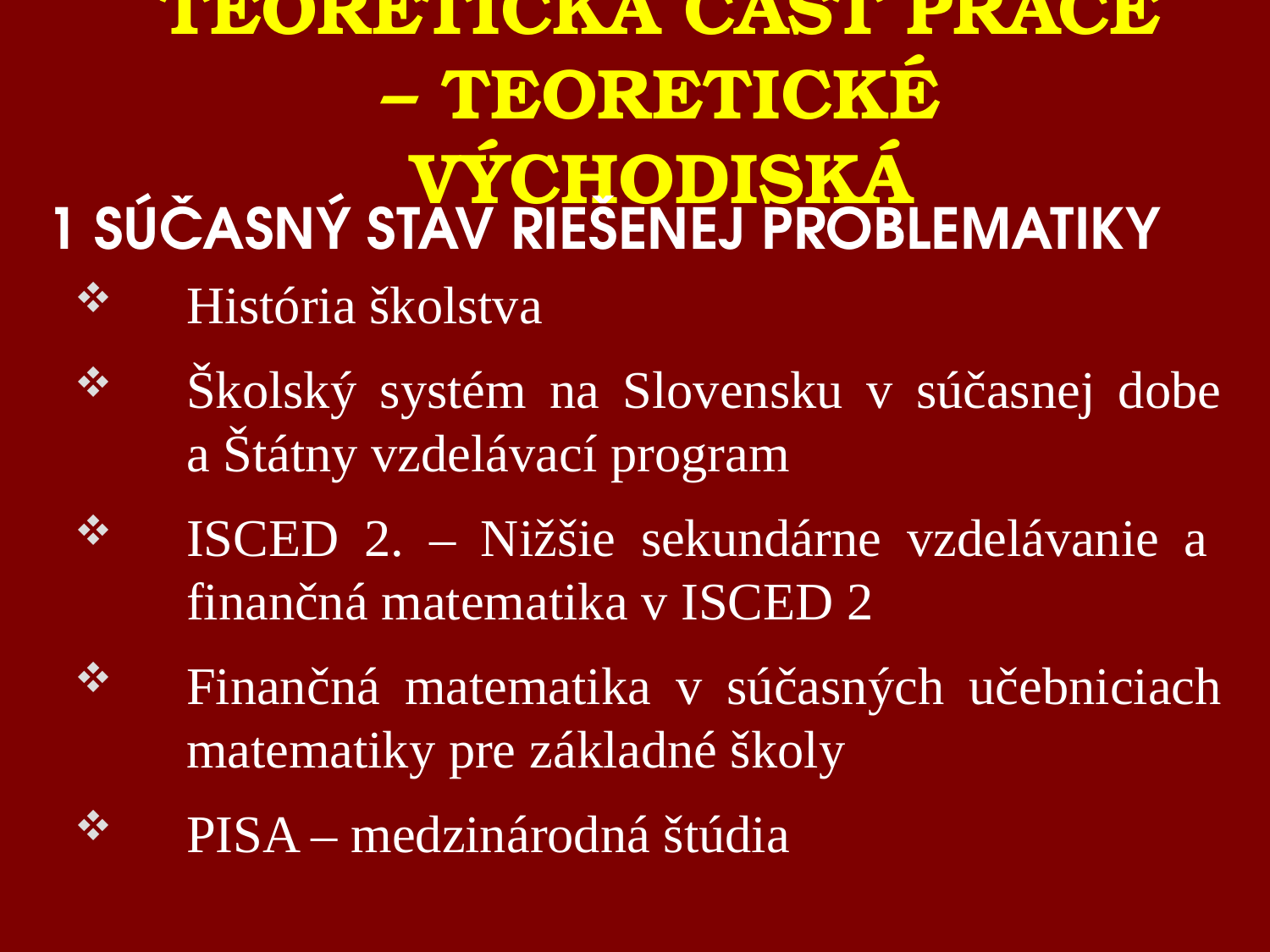

# Teoretická časť práce – teoretické východiská
1 SÚČASNÝ STAV RIEŠENEJ PROBLEMATIKY
História školstva
Školský systém na Slovensku v súčasnej dobe a Štátny vzdelávací program
ISCED 2. – Nižšie sekundárne vzdelávanie a  finančná matematika v ISCED 2
Finančná matematika v súčasných učebniciach matematiky pre základné školy
PISA – medzinárodná štúdia